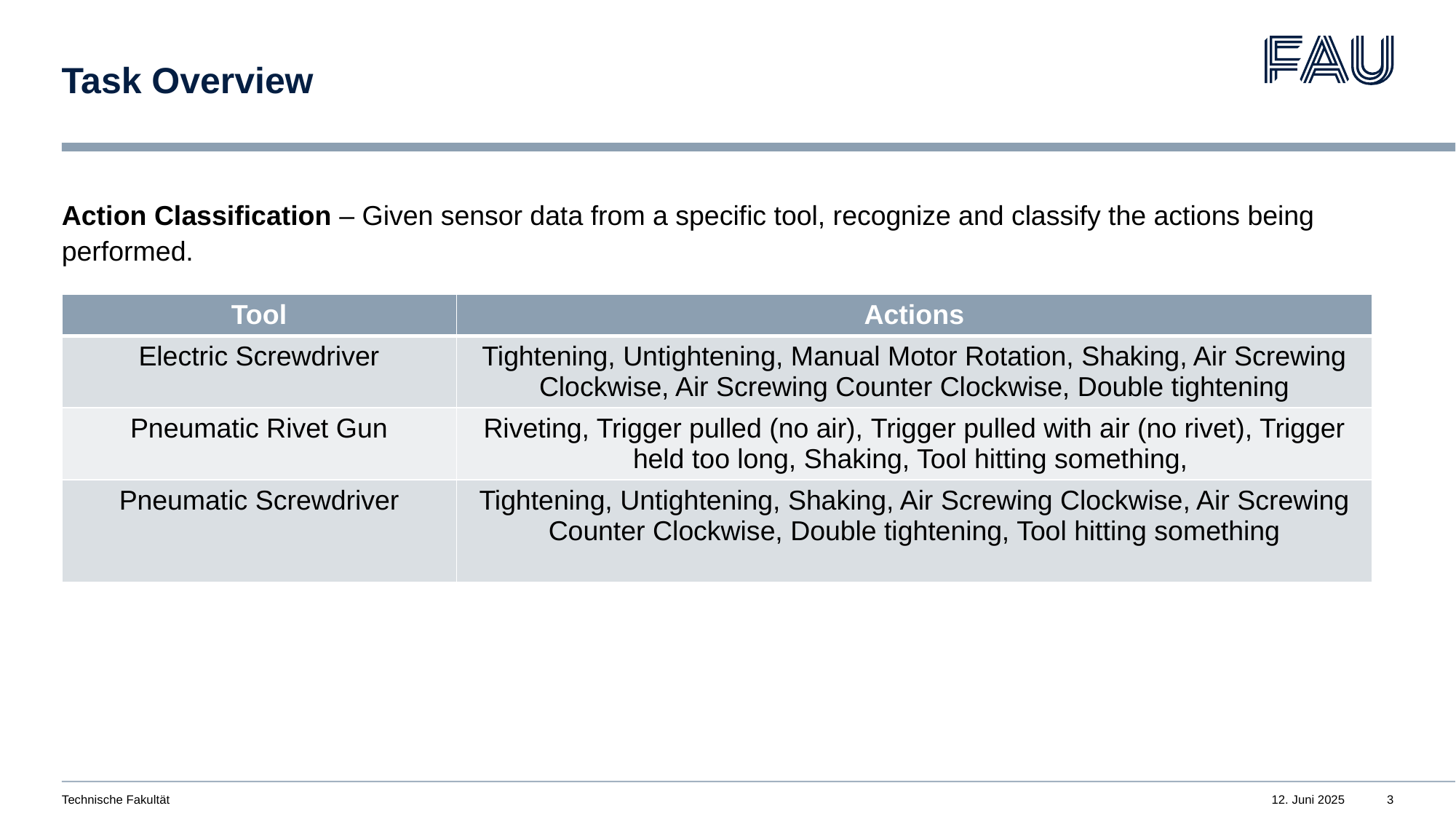

# Task Overview
Action Classification – Given sensor data from a specific tool, recognize and classify the actions being performed.
| Tool | Actions |
| --- | --- |
| Electric Screwdriver | Tightening, Untightening, Manual Motor Rotation, Shaking, Air Screwing Clockwise, Air Screwing Counter Clockwise, Double tightening |
| Pneumatic Rivet Gun | Riveting, Trigger pulled (no air), Trigger pulled with air (no rivet), Trigger held too long, Shaking, Tool hitting something, |
| Pneumatic Screwdriver | Tightening, Untightening, Shaking, Air Screwing Clockwise, Air Screwing Counter Clockwise, Double tightening, Tool hitting something |
Technische Fakultät
12. Juni 2025
3